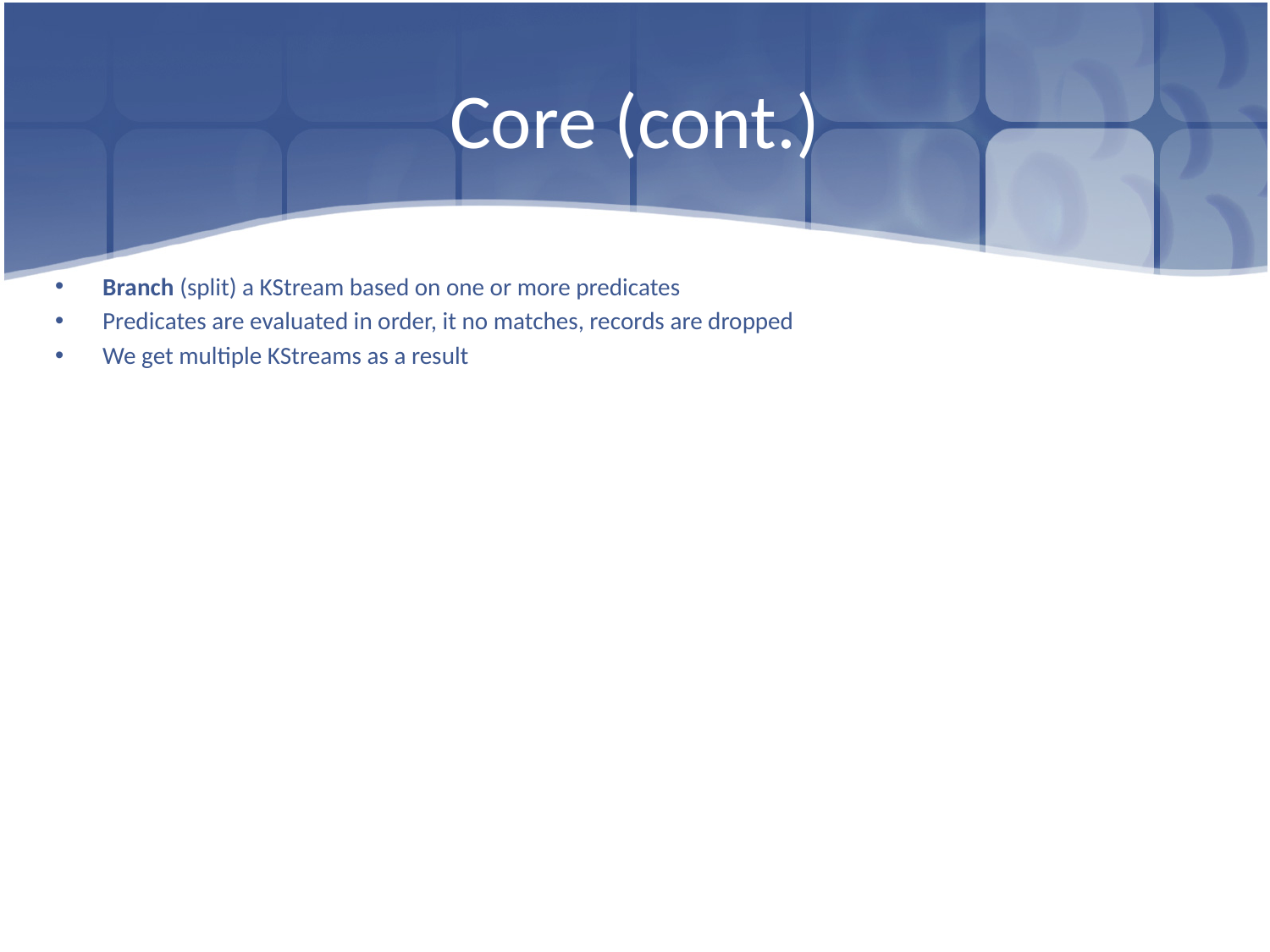

# Core (cont.)
Branch (split) a KStream based on one or more predicates
Predicates are evaluated in order, it no matches, records are dropped
We get multiple KStreams as a result